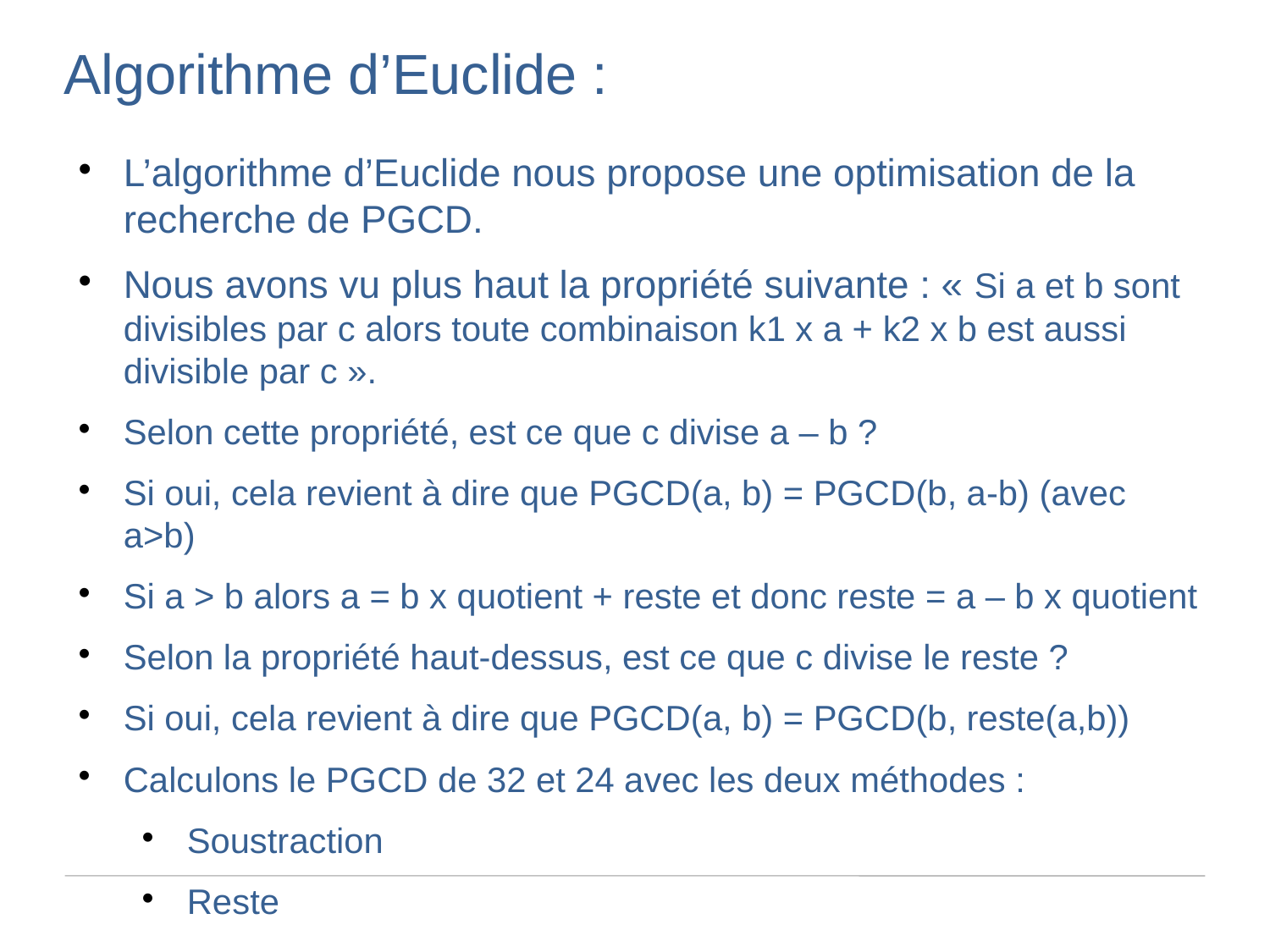

Algorithme d’Euclide :
L’algorithme d’Euclide nous propose une optimisation de la recherche de PGCD.
Nous avons vu plus haut la propriété suivante : « Si a et b sont divisibles par c alors toute combinaison k1 x a + k2 x b est aussi divisible par c ».
Selon cette propriété, est ce que c divise a – b ?
Si oui, cela revient à dire que PGCD(a, b) = PGCD(b, a-b) (avec a>b)
Si a > b alors a = b x quotient + reste et donc reste = a – b x quotient
Selon la propriété haut-dessus, est ce que c divise le reste ?
Si oui, cela revient à dire que PGCD(a, b) = PGCD(b, reste(a,b))
Calculons le PGCD de 32 et 24 avec les deux méthodes :
Soustraction
Reste